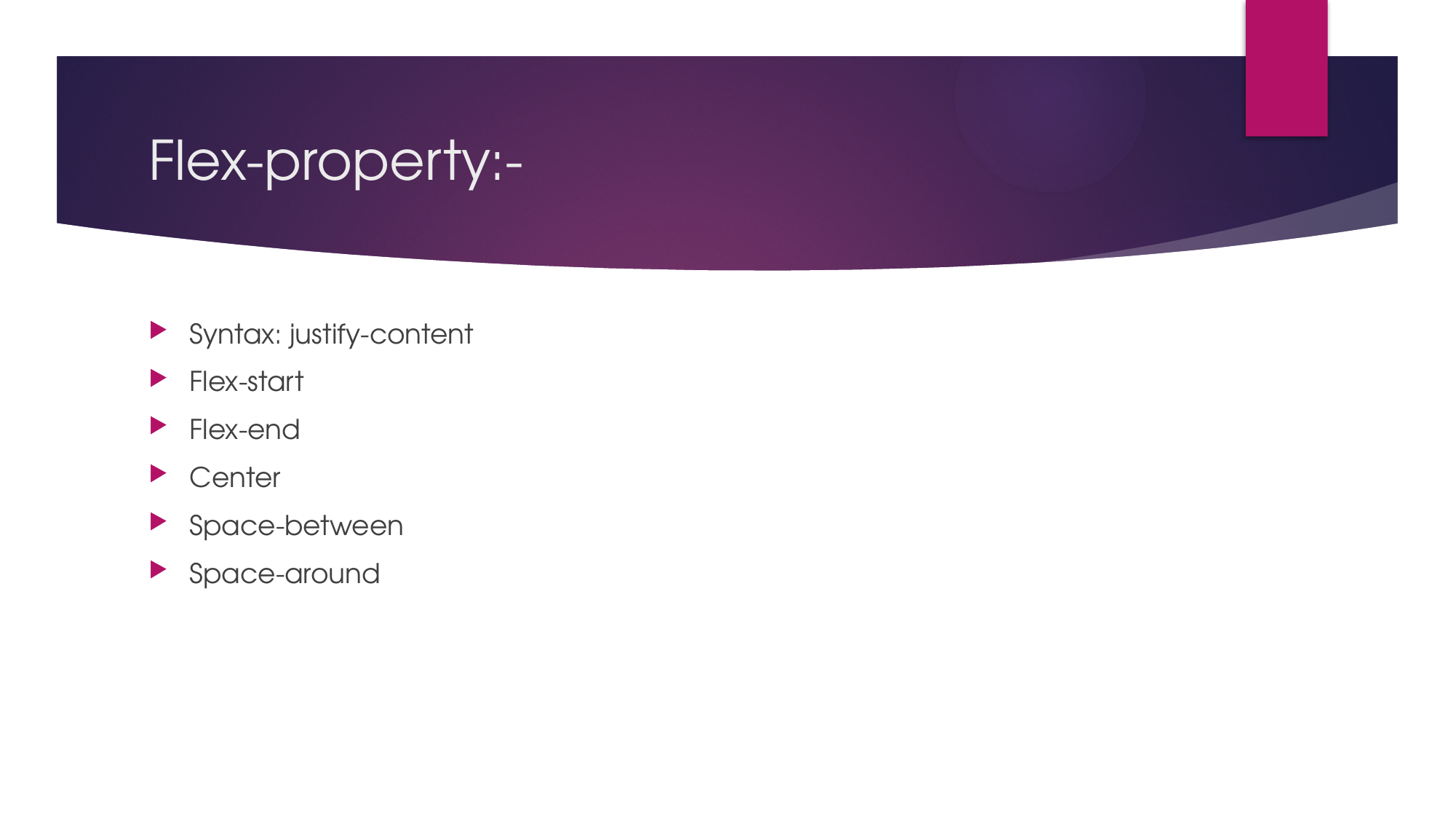

# Flex-property:-
Syntax: justify-content
Flex-start
Flex-end
Center
Space-between
Space-around